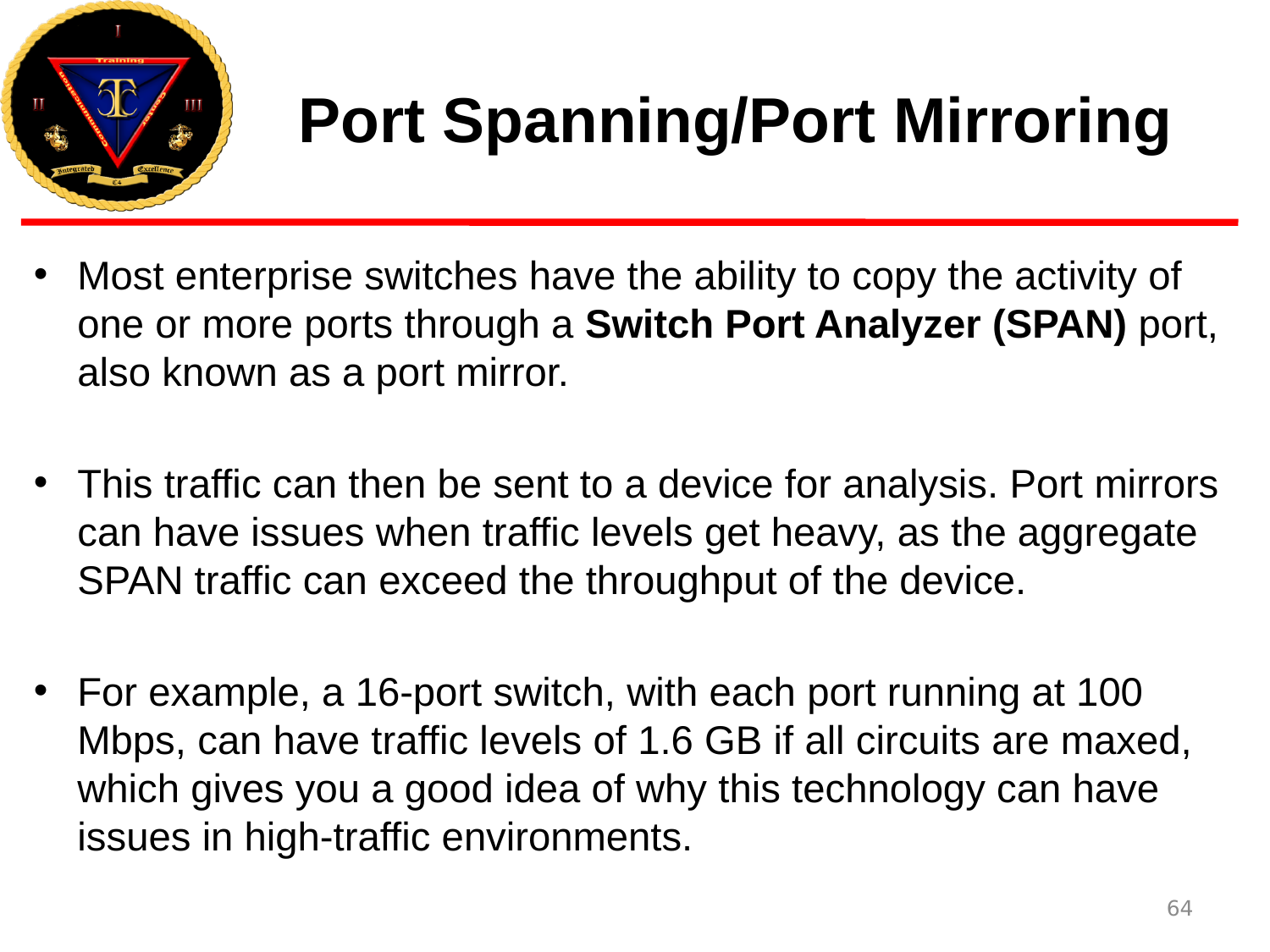

# Port Spanning/Port Mirroring
Most enterprise switches have the ability to copy the activity of one or more ports through a Switch Port Analyzer (SPAN) port, also known as a port mirror.

This traffic can then be sent to a device for analysis. Port mirrors can have issues when traffic levels get heavy, as the aggregate SPAN traffic can exceed the throughput of the device.

For example, a 16-port switch, with each port running at 100 Mbps, can have traffic levels of 1.6 GB if all circuits are maxed, which gives you a good idea of why this technology can have issues in high-traffic environments.
64